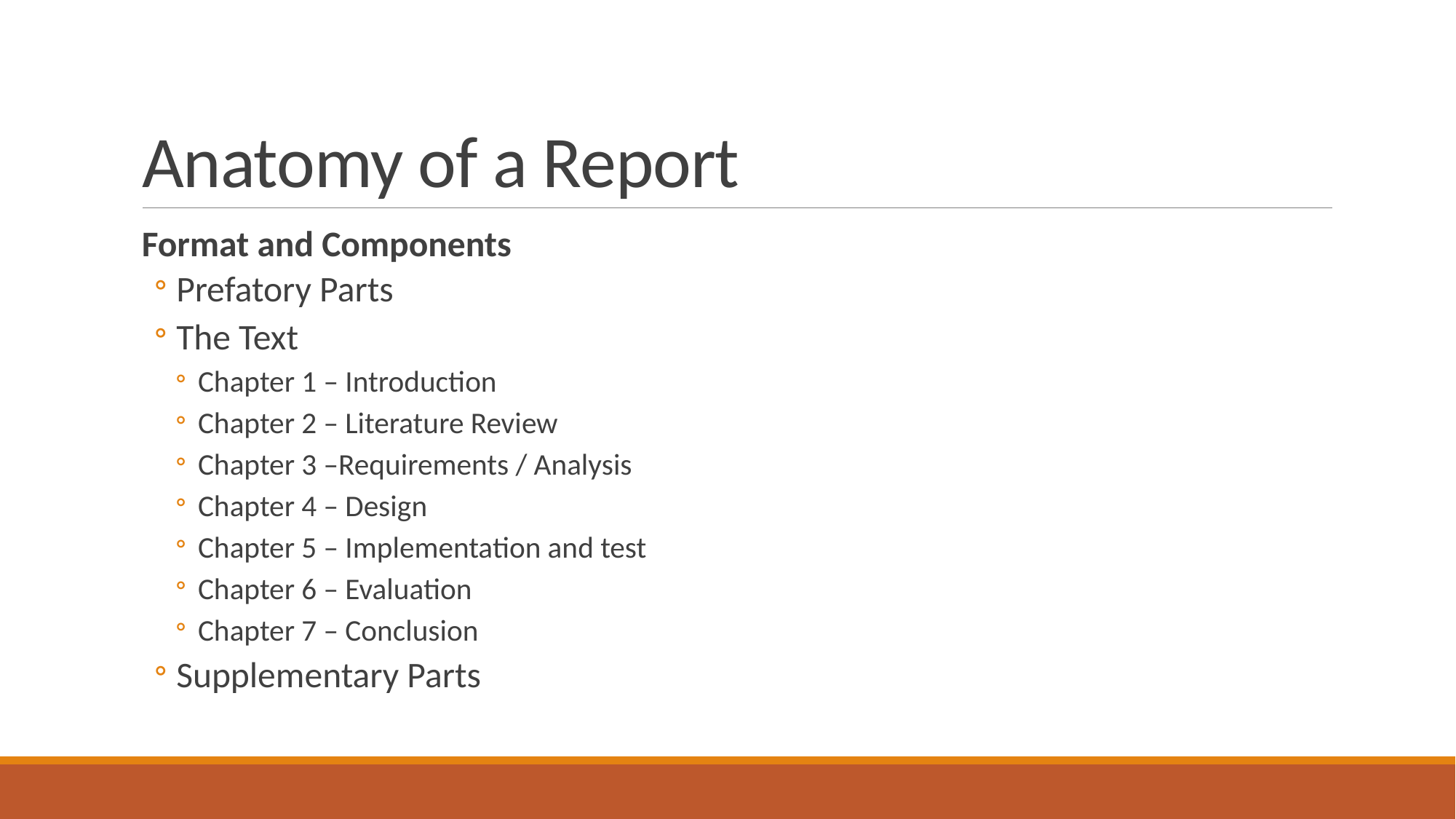

# Anatomy of a Report
Format and Components
Prefatory Parts
The Text
Chapter 1 – Introduction
Chapter 2 – Literature Review
Chapter 3 –Requirements / Analysis
Chapter 4 – Design
Chapter 5 – Implementation and test
Chapter 6 – Evaluation
Chapter 7 – Conclusion
Supplementary Parts